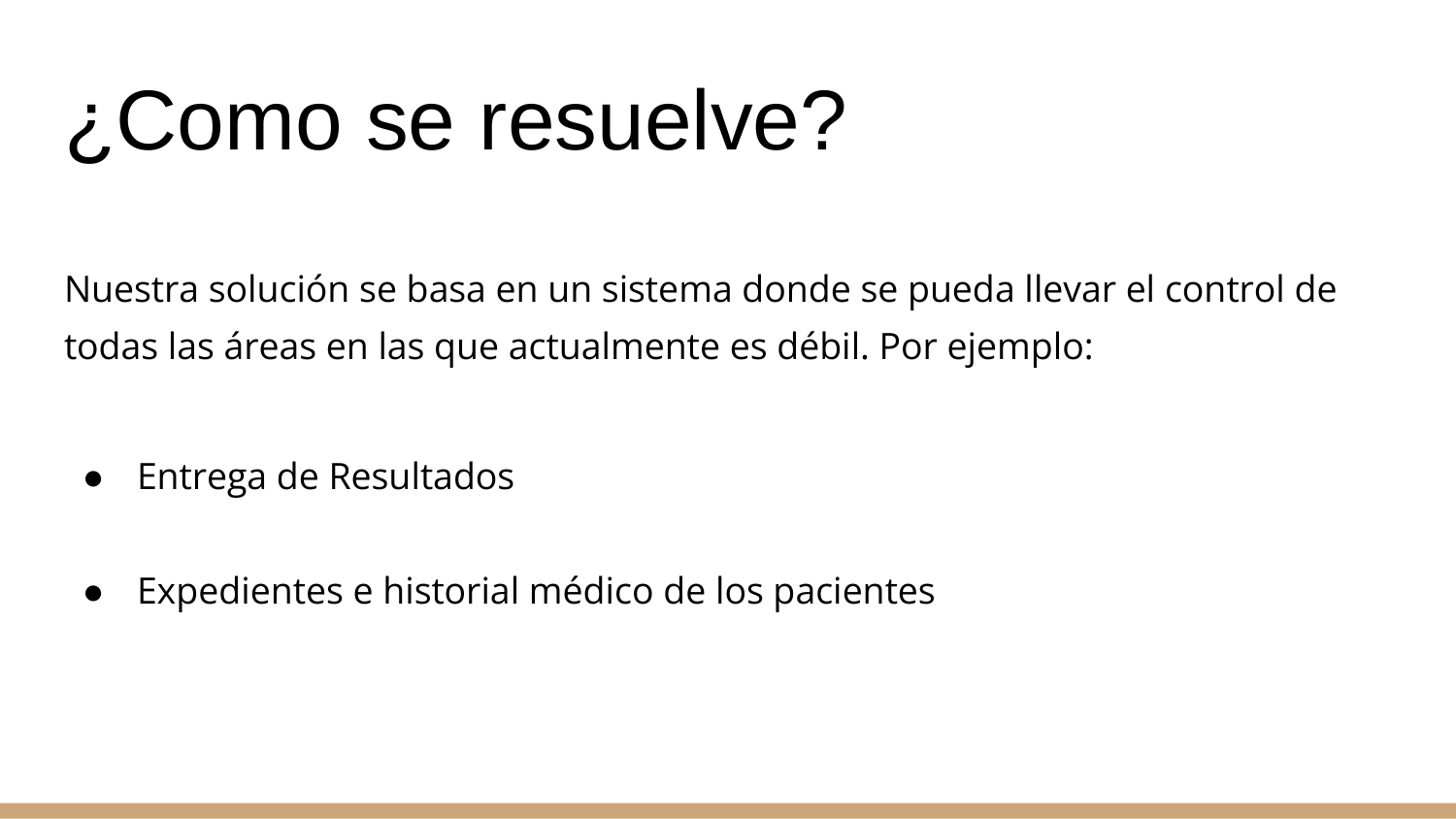

# ¿Como se resuelve?
Nuestra solución se basa en un sistema donde se pueda llevar el control de todas las áreas en las que actualmente es débil. Por ejemplo:
Entrega de Resultados
Expedientes e historial médico de los pacientes